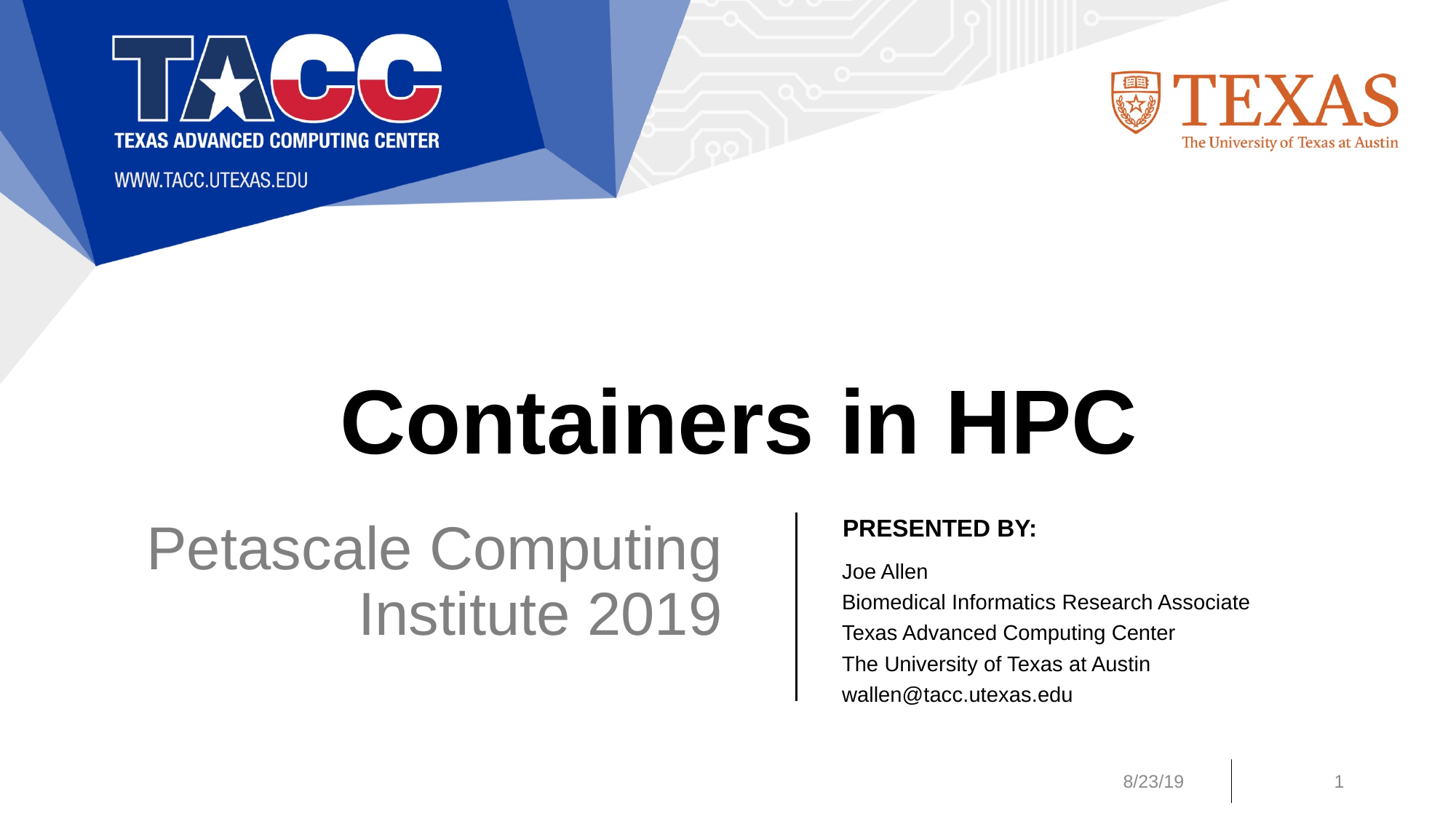

# Containers in HPC
Petascale Computing Institute 2019
Joe Allen
Biomedical Informatics Research Associate
Texas Advanced Computing Center
The University of Texas at Austin
wallen@tacc.utexas.edu

8/23/19
1